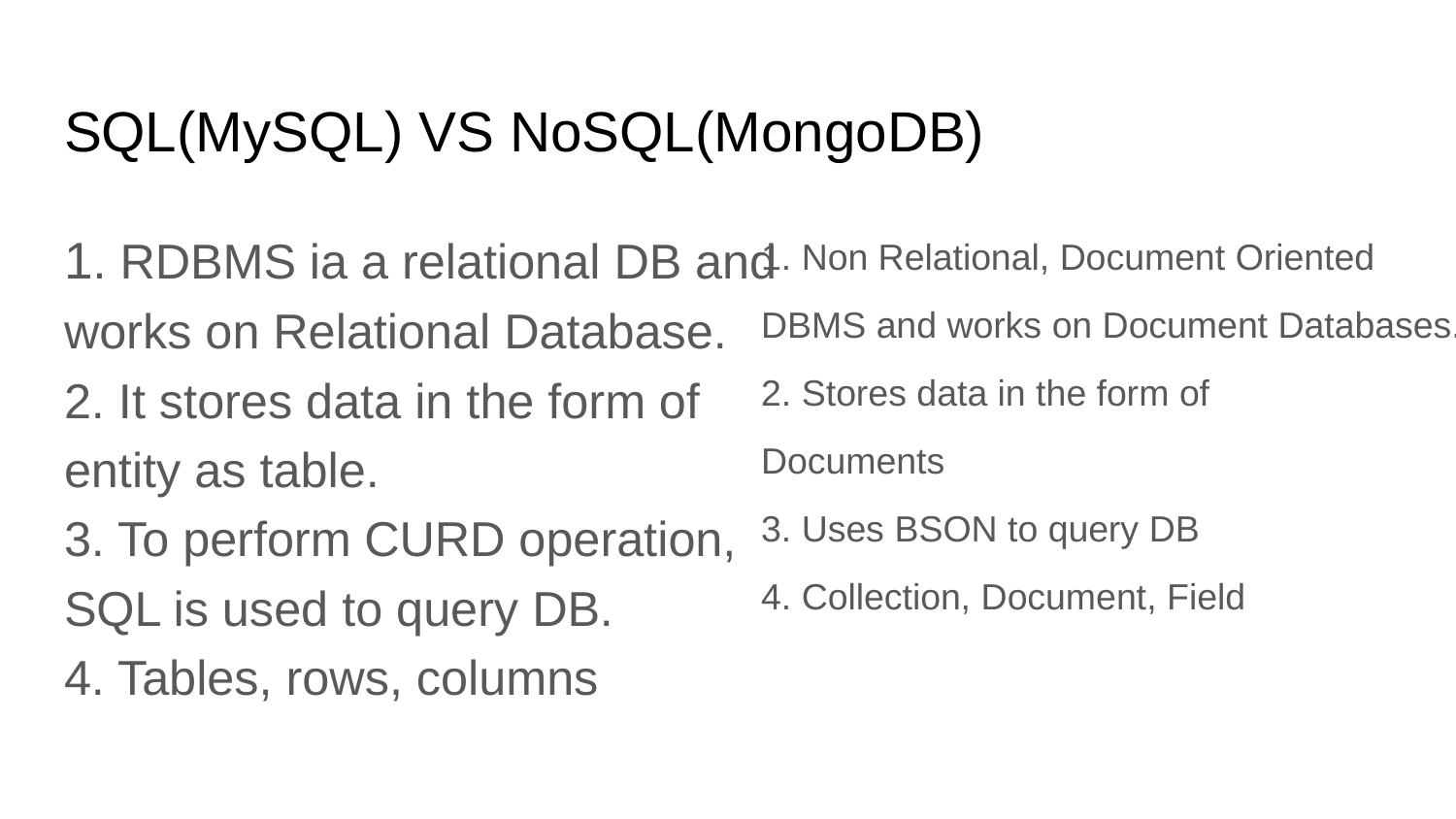

# SQL(MySQL) VS NoSQL(MongoDB)

1. RDBMS ia a relational DB and
works on Relational Database.
2. It stores data in the form of
entity as table.
3. To perform CURD operation,
SQL is used to query DB.
4. Tables, rows, columns

1. Non Relational, Document Oriented
DBMS and works on Document Databases.
2. Stores data in the form of
Documents
3. Uses BSON to query DB
4. Collection, Document, Field